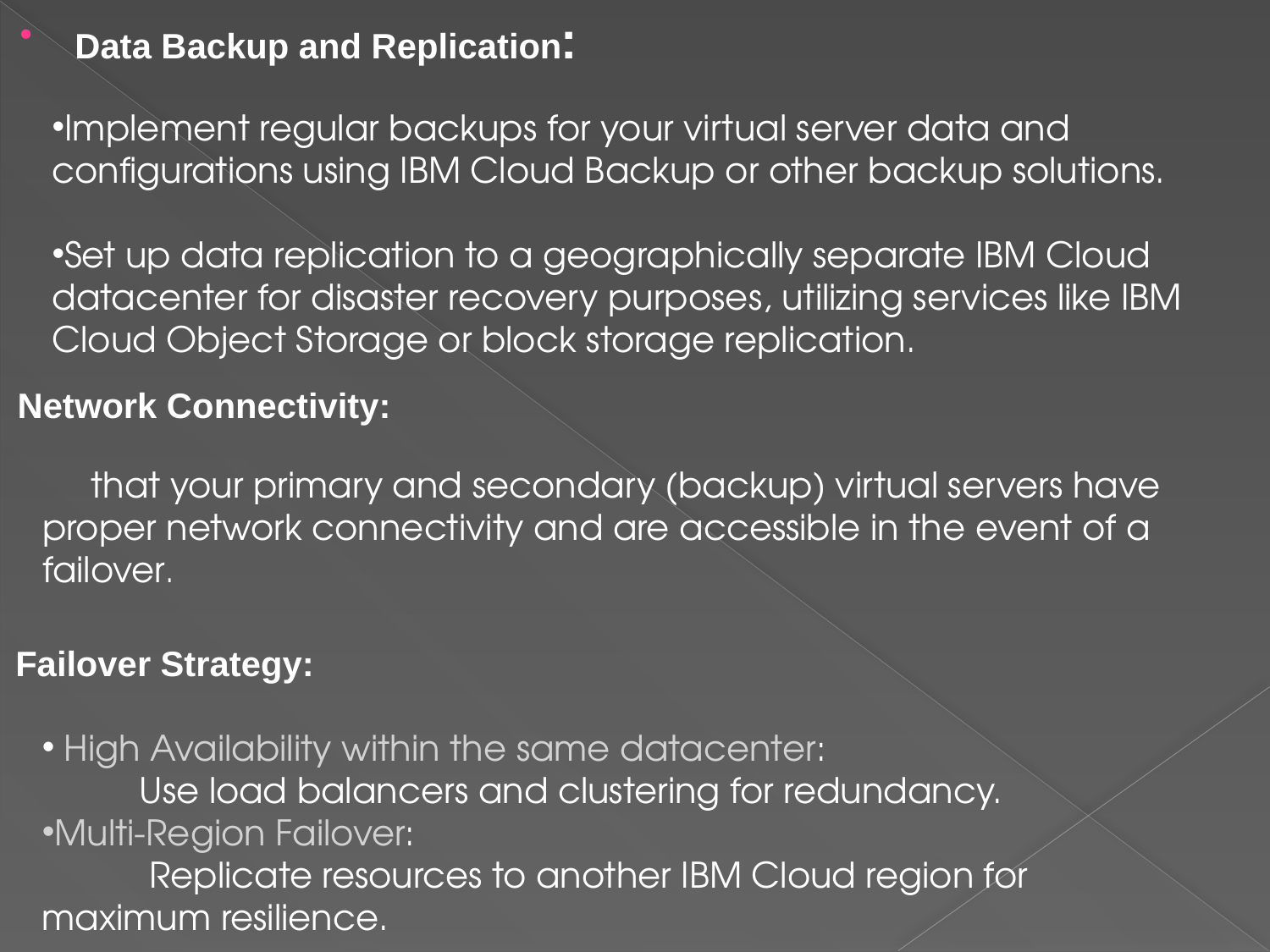

Data Backup and Replication:
Implement regular backups for your virtual server data and configurations using IBM Cloud Backup or other backup solutions.

Set up data replication to a geographically separate IBM Cloud datacenter for disaster recovery purposes, utilizing services like IBM Cloud Object Storage or block storage replication.
Network Connectivity:
     that your primary and secondary (backup) virtual servers have proper network connectivity and are accessible in the event of a failover.
Failover Strategy:

 High Availability within the same datacenter:
          Use load balancers and clustering for redundancy.
Multi-Region Failover:
           Replicate resources to another IBM Cloud region for maximum resilience.